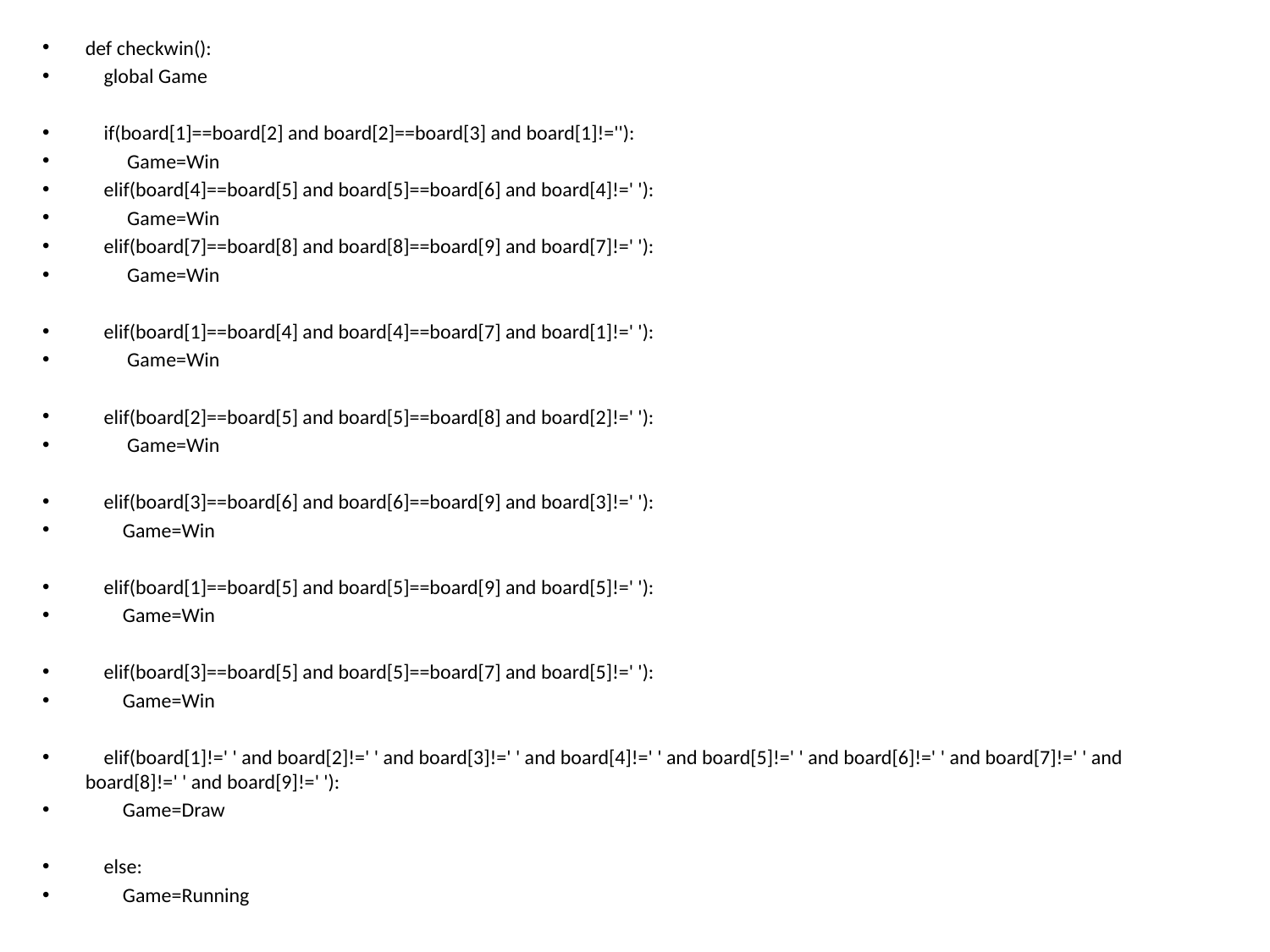

def checkwin():
    global Game

    if(board[1]==board[2] and board[2]==board[3] and board[1]!=''):
         Game=Win
    elif(board[4]==board[5] and board[5]==board[6] and board[4]!=' '):
         Game=Win
    elif(board[7]==board[8] and board[8]==board[9] and board[7]!=' '):
         Game=Win

    elif(board[1]==board[4] and board[4]==board[7] and board[1]!=' '):
         Game=Win

    elif(board[2]==board[5] and board[5]==board[8] and board[2]!=' '):
         Game=Win

    elif(board[3]==board[6] and board[6]==board[9] and board[3]!=' '):
        Game=Win

    elif(board[1]==board[5] and board[5]==board[9] and board[5]!=' '):
        Game=Win

    elif(board[3]==board[5] and board[5]==board[7] and board[5]!=' '):
        Game=Win

    elif(board[1]!=' ' and board[2]!=' ' and board[3]!=' ' and board[4]!=' ' and board[5]!=' ' and board[6]!=' ' and board[7]!=' ' and board[8]!=' ' and board[9]!=' '):
        Game=Draw

    else:
        Game=Running